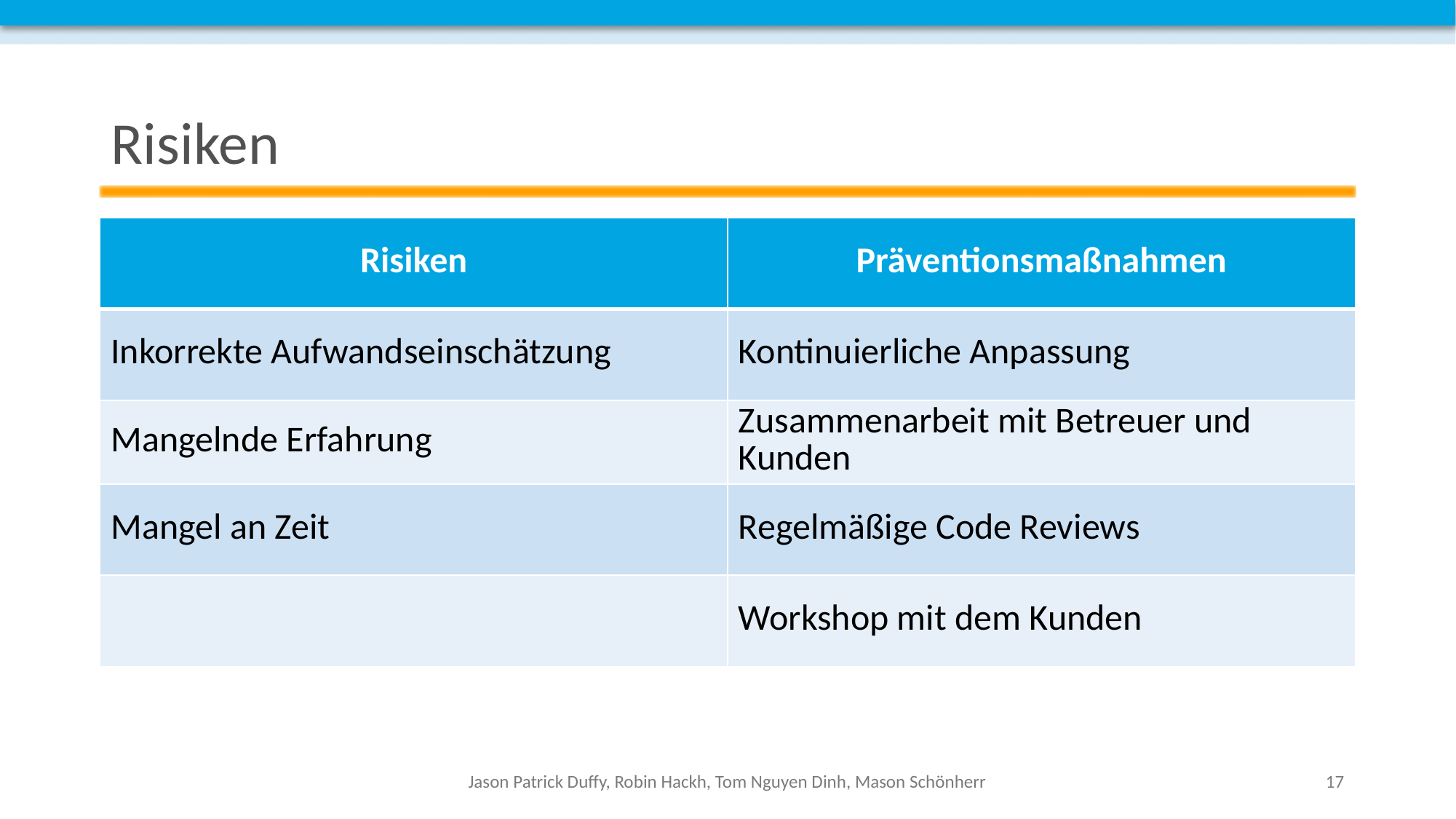

# Risiken
| Risiken | Präventionsmaßnahmen |
| --- | --- |
| Inkorrekte Aufwandseinschätzung | Kontinuierliche Anpassung |
| Mangelnde Erfahrung | Zusammenarbeit mit Betreuer und Kunden |
| Mangel an Zeit | Regelmäßige Code Reviews |
|  | Workshop mit dem Kunden |
Jason Patrick Duffy, Robin Hackh, Tom Nguyen Dinh, Mason Schönherr
17